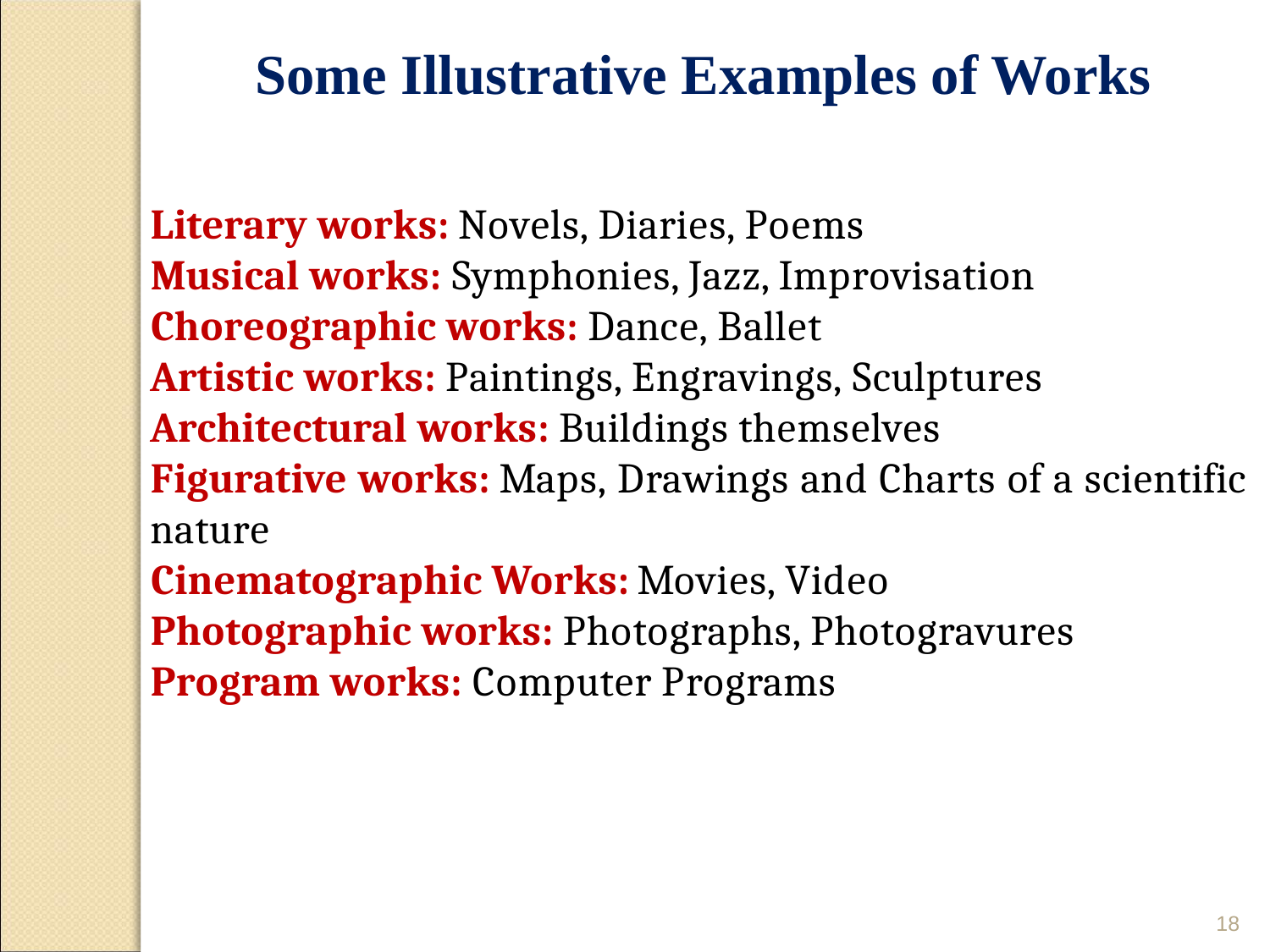

Some Illustrative Examples of Works
Literary works: Novels, Diaries, Poems
Musical works: Symphonies, Jazz, Improvisation
Choreographic works: Dance, Ballet
Artistic works: Paintings, Engravings, Sculptures
Architectural works: Buildings themselves
Figurative works: Maps, Drawings and Charts of a scientific nature
Cinematographic Works: Movies, Video
Photographic works: Photographs, Photogravures
Program works: Computer Programs
18